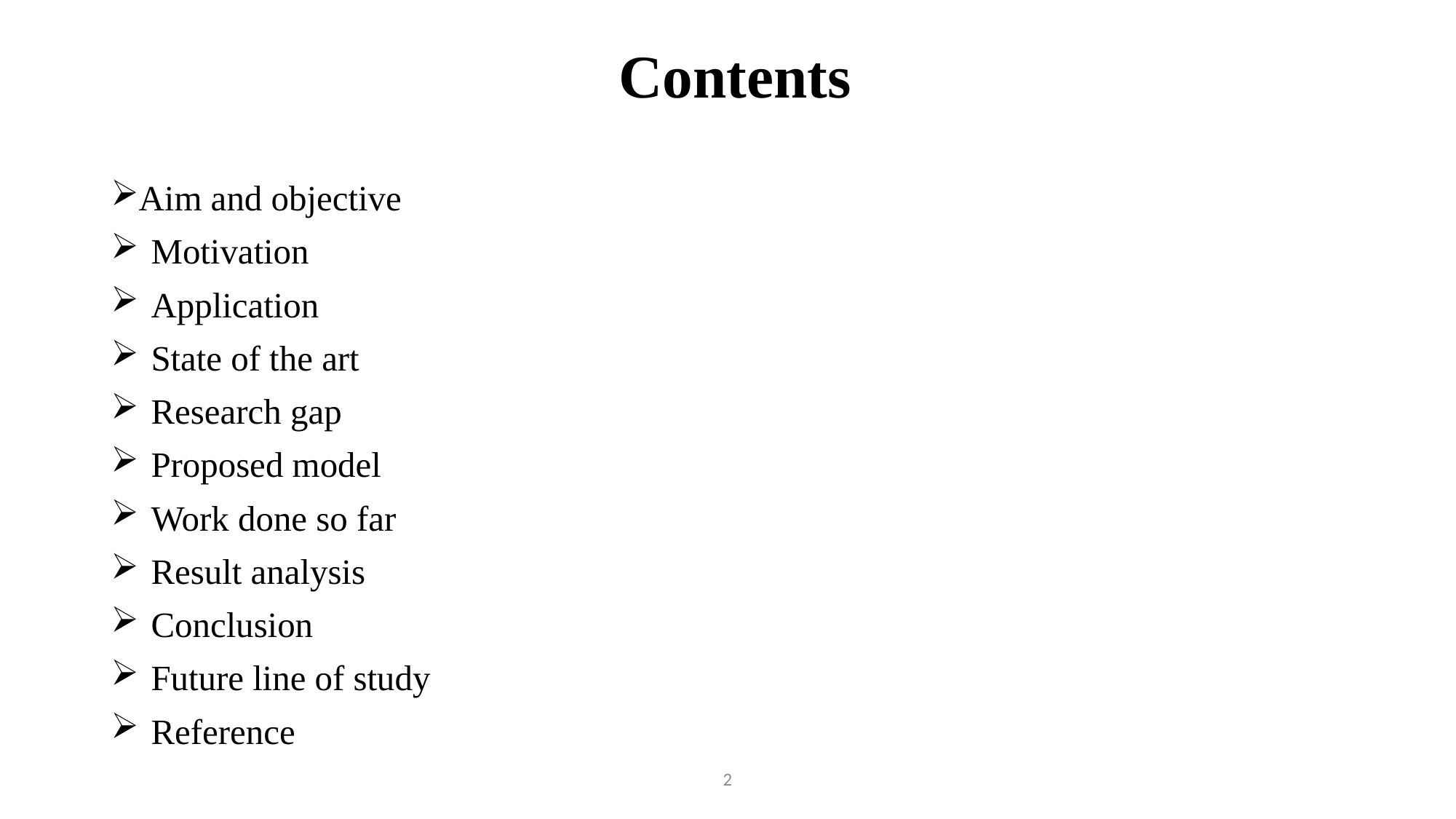

# Contents
Aim and objective
Motivation
Application
State of the art
Research gap
Proposed model
Work done so far
Result analysis
Conclusion
Future line of study
Reference

2